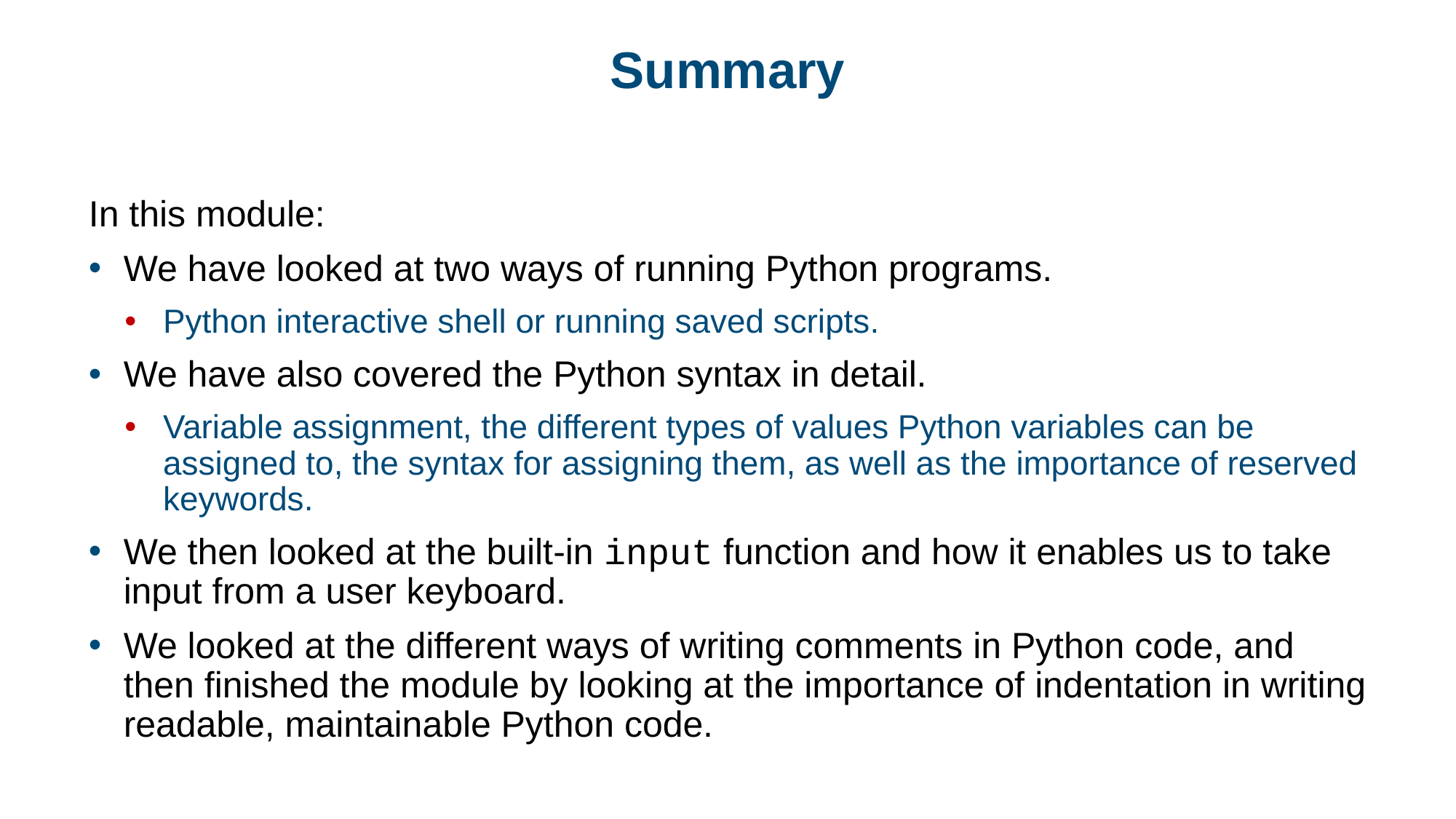

# Summary
In this module:
We have looked at two ways of running Python programs.
Python interactive shell or running saved scripts.
We have also covered the Python syntax in detail.
Variable assignment, the different types of values Python variables can be assigned to, the syntax for assigning them, as well as the importance of reserved keywords.
We then looked at the built-in input function and how it enables us to take input from a user keyboard.
We looked at the different ways of writing comments in Python code, and then finished the module by looking at the importance of indentation in writing readable, maintainable Python code.